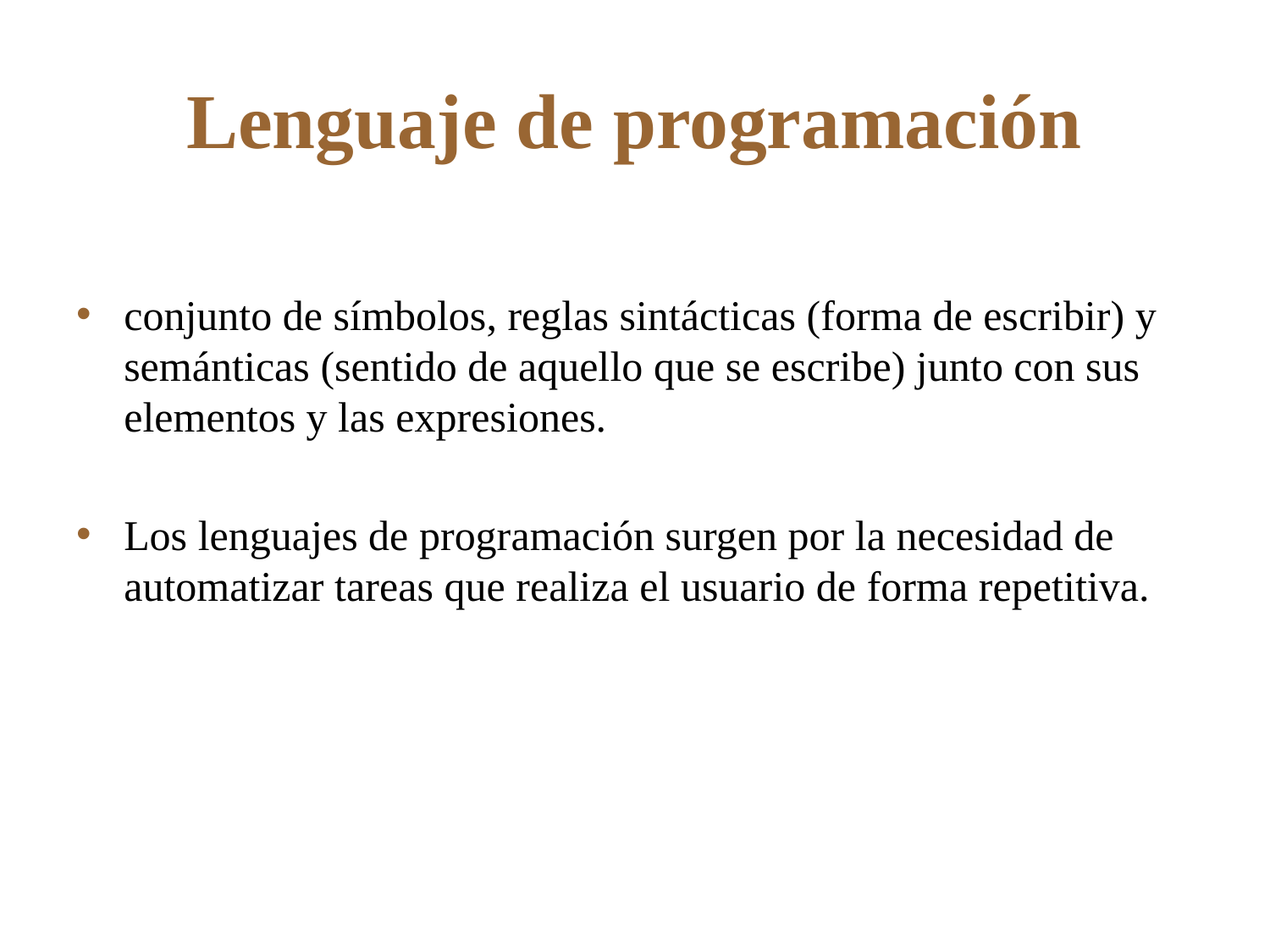

# Lenguaje de programación
conjunto de símbolos, reglas sintácticas (forma de escribir) y semánticas (sentido de aquello que se escribe) junto con sus elementos y las expresiones.

Los lenguajes de programación surgen por la necesidad de automatizar tareas que realiza el usuario de forma repetitiva.